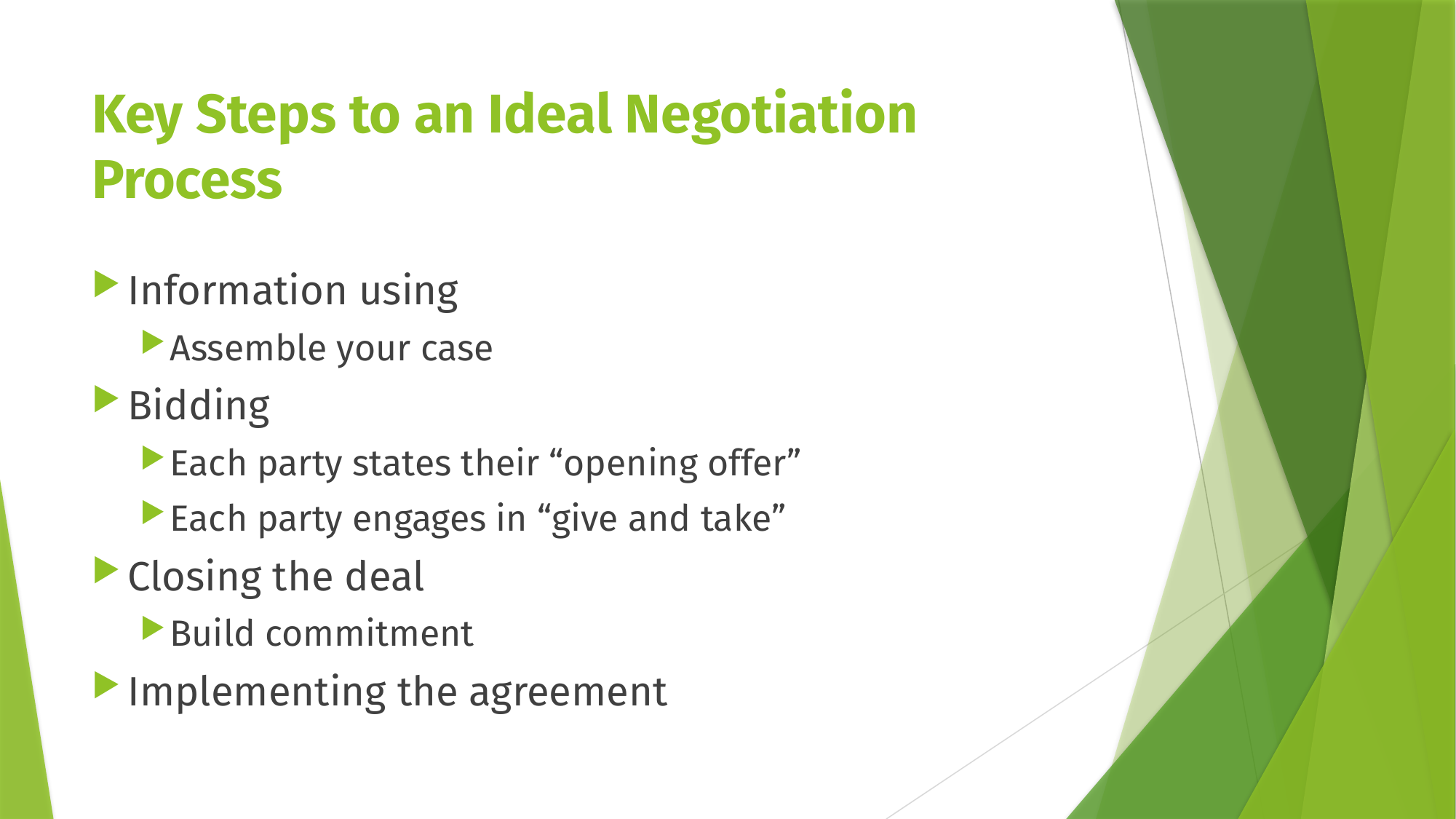

# Key Steps to an Ideal Negotiation Process
Information using
Assemble your case
Bidding
Each party states their “opening offer”
Each party engages in “give and take”
Closing the deal
Build commitment
Implementing the agreement